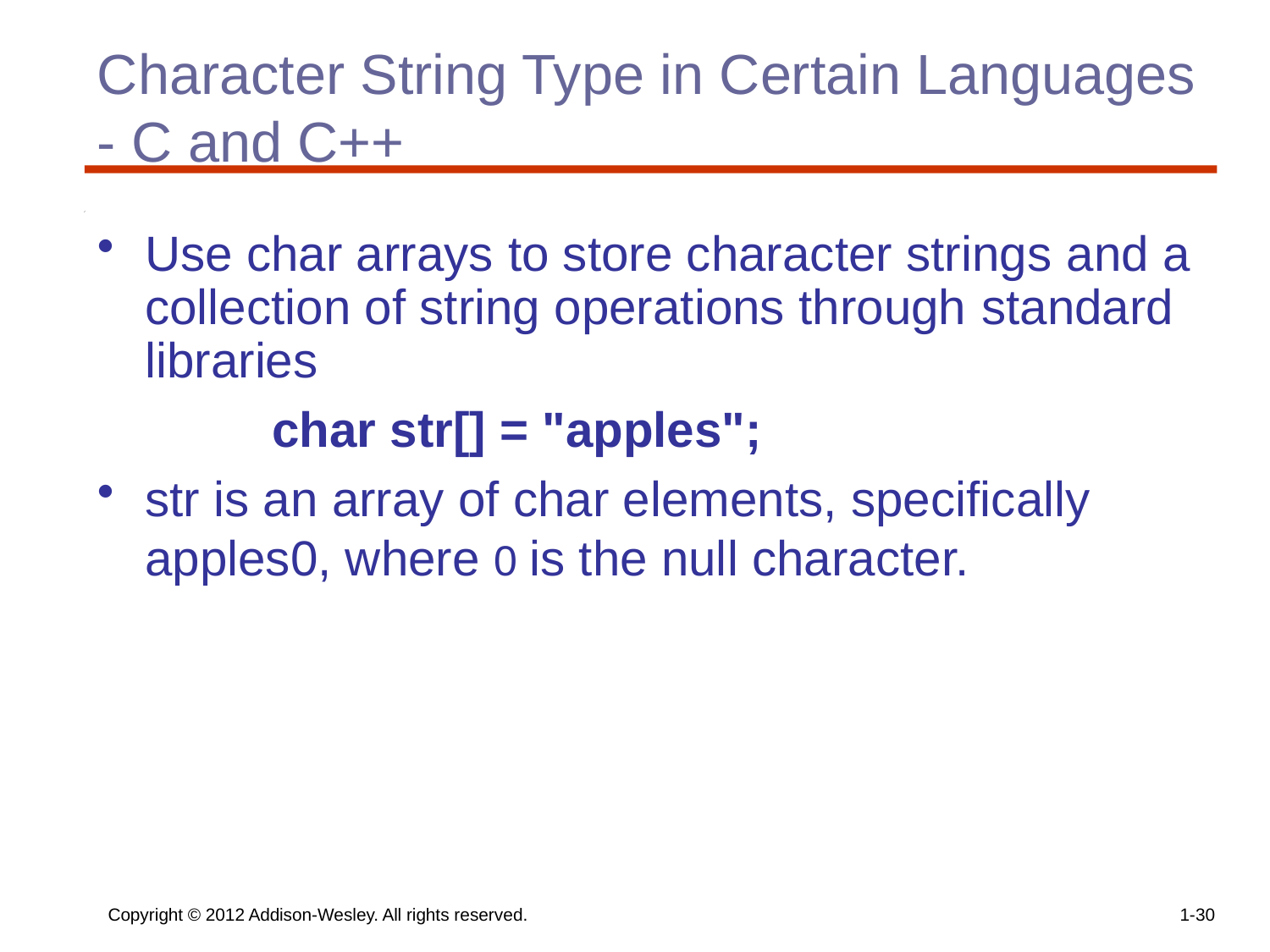

# Character String Type in Certain Languages - C and C++
Use char arrays to store character strings and a collection of string operations through standard libraries
		char str[] = "apples";
str is an array of char elements, specifically apples0, where 0 is the null character.
Copyright © 2012 Addison-Wesley. All rights reserved.
1-30